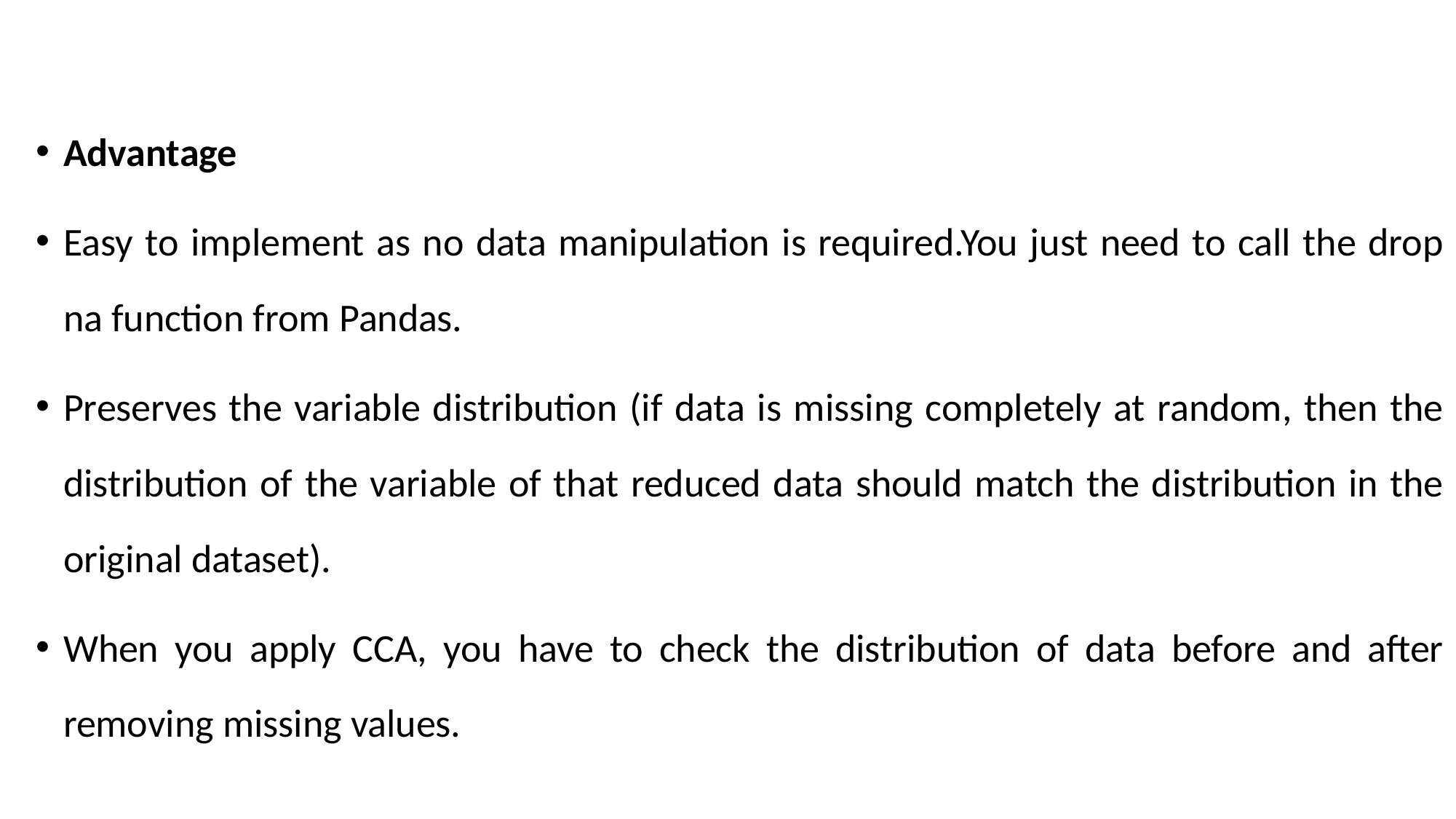

Advantage
Easy to implement as no data manipulation is required.You just need to call the drop na function from Pandas.
Preserves the variable distribution (if data is missing completely at random, then the distribution of the variable of that reduced data should match the distribution in the original dataset).
When you apply CCA, you have to check the distribution of data before and after removing missing values.